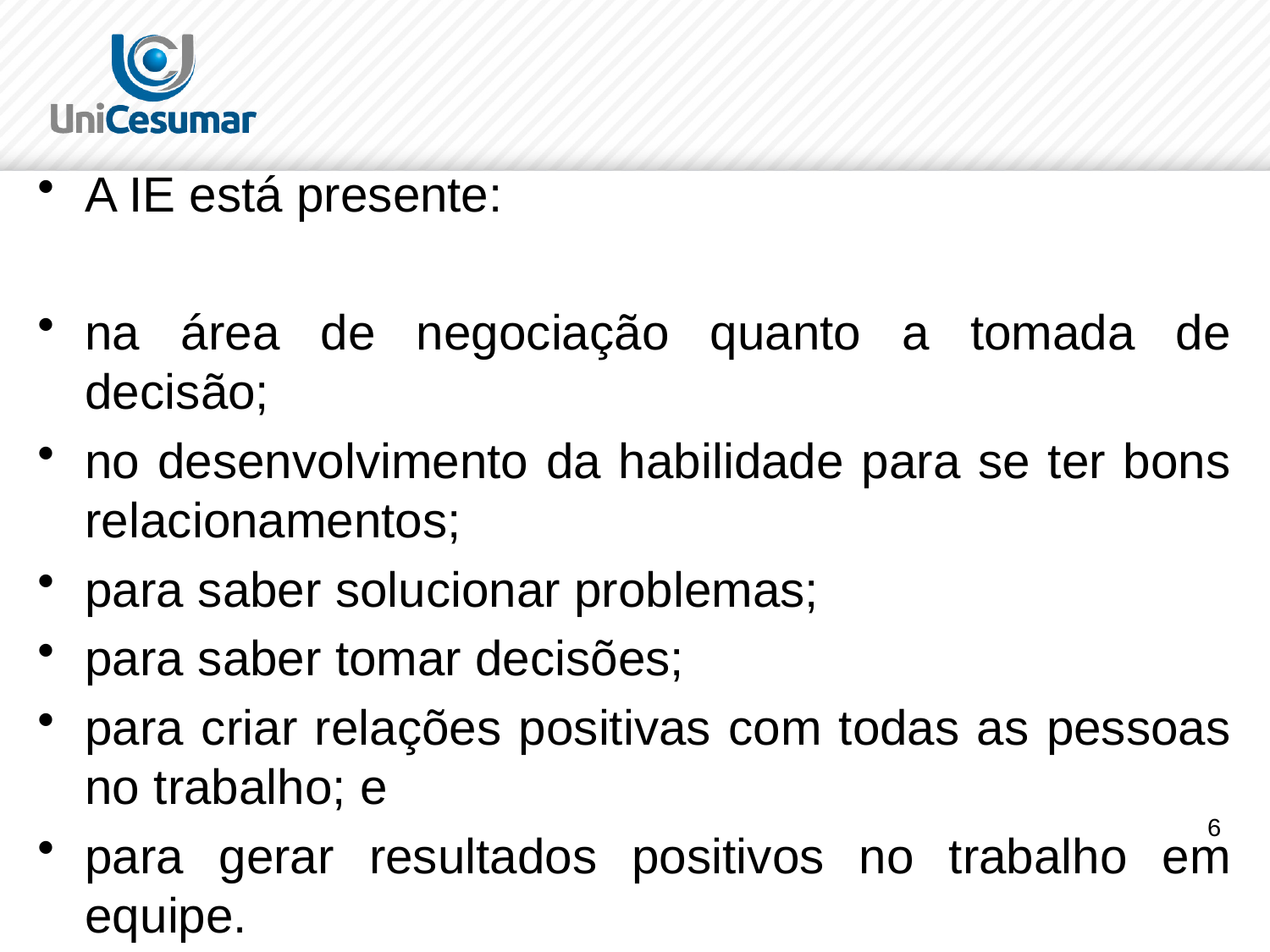

#
A IE está presente:

na área de negociação quanto a tomada de decisão;
no desenvolvimento da habilidade para se ter bons relacionamentos;
para saber solucionar problemas;
para saber tomar decisões;
para criar relações positivas com todas as pessoas no trabalho; e
para gerar resultados positivos no trabalho em equipe.